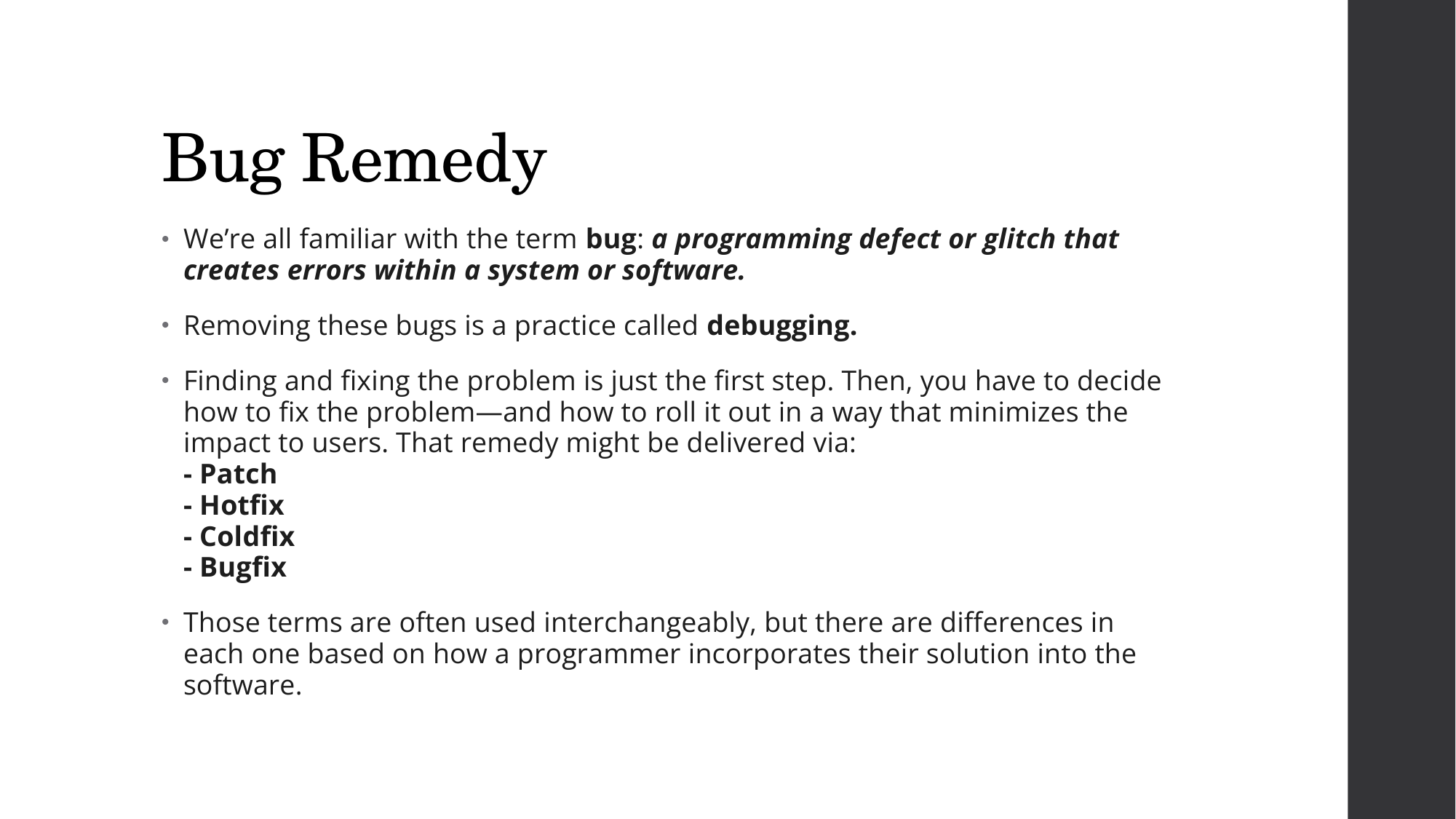

# Bug Remedy
We’re all familiar with the term bug: a programming defect or glitch that creates errors within a system or software.
Removing these bugs is a practice called debugging.
Finding and fixing the problem is just the first step. Then, you have to decide how to fix the problem—and how to roll it out in a way that minimizes the impact to users. That remedy might be delivered via:
- Patch
- Hotfix
- Coldfix
- Bugfix
Those terms are often used interchangeably, but there are differences in each one based on how a programmer incorporates their solution into the software.